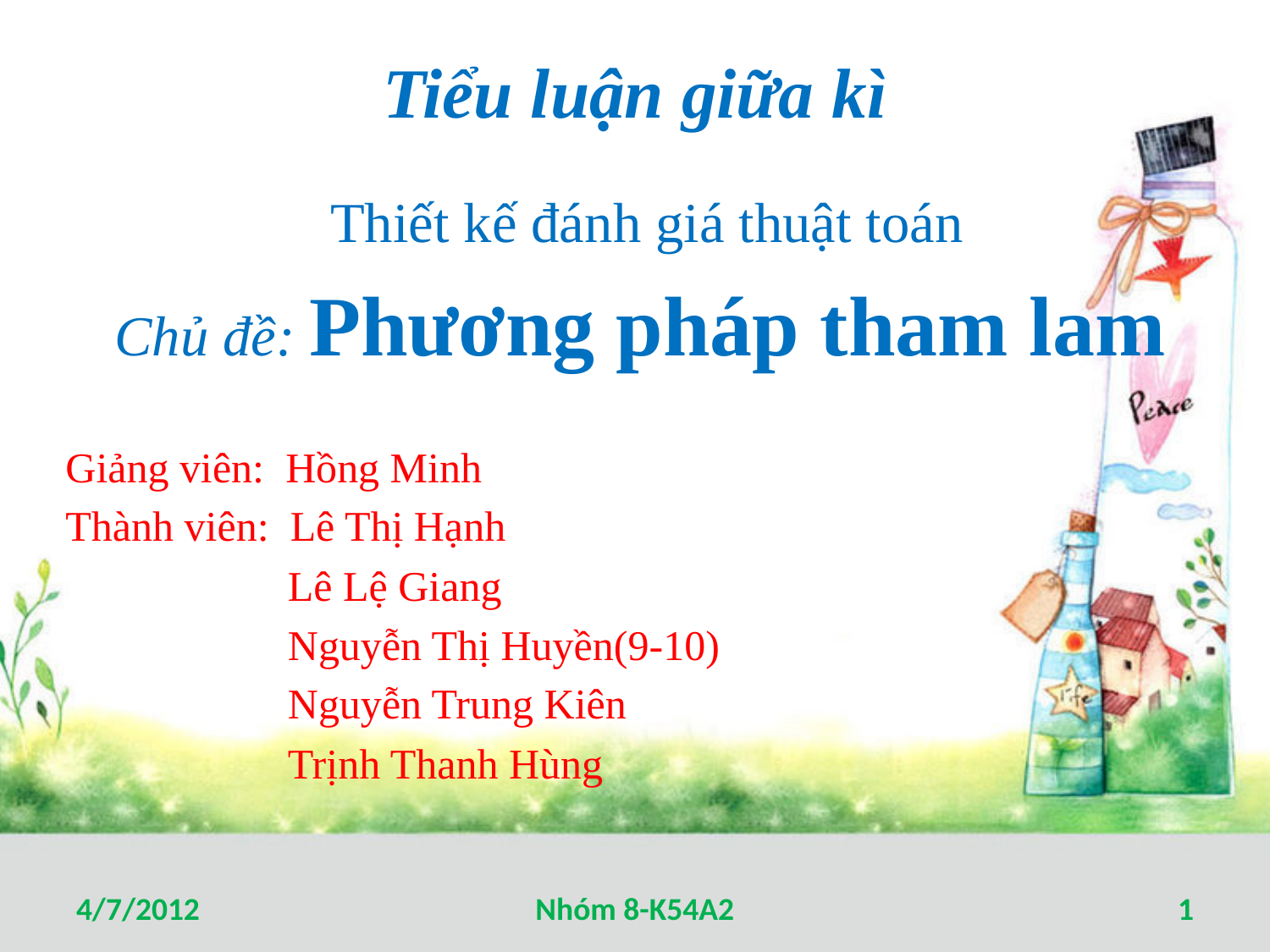

# Tiểu luận giữa kì
 Thiết kế đánh giá thuật toán
Chủ đề: Phương pháp tham lam

Giảng viên:  Hồng Minh
Thành viên:  Lê Thị Hạnh
	         Lê Lệ Giang
	         Nguyễn Thị Huyền(9-10)
	         Nguyễn Trung Kiên
	         Trịnh Thanh Hùng

4/7/2012
Nhóm 8-K54A2
1